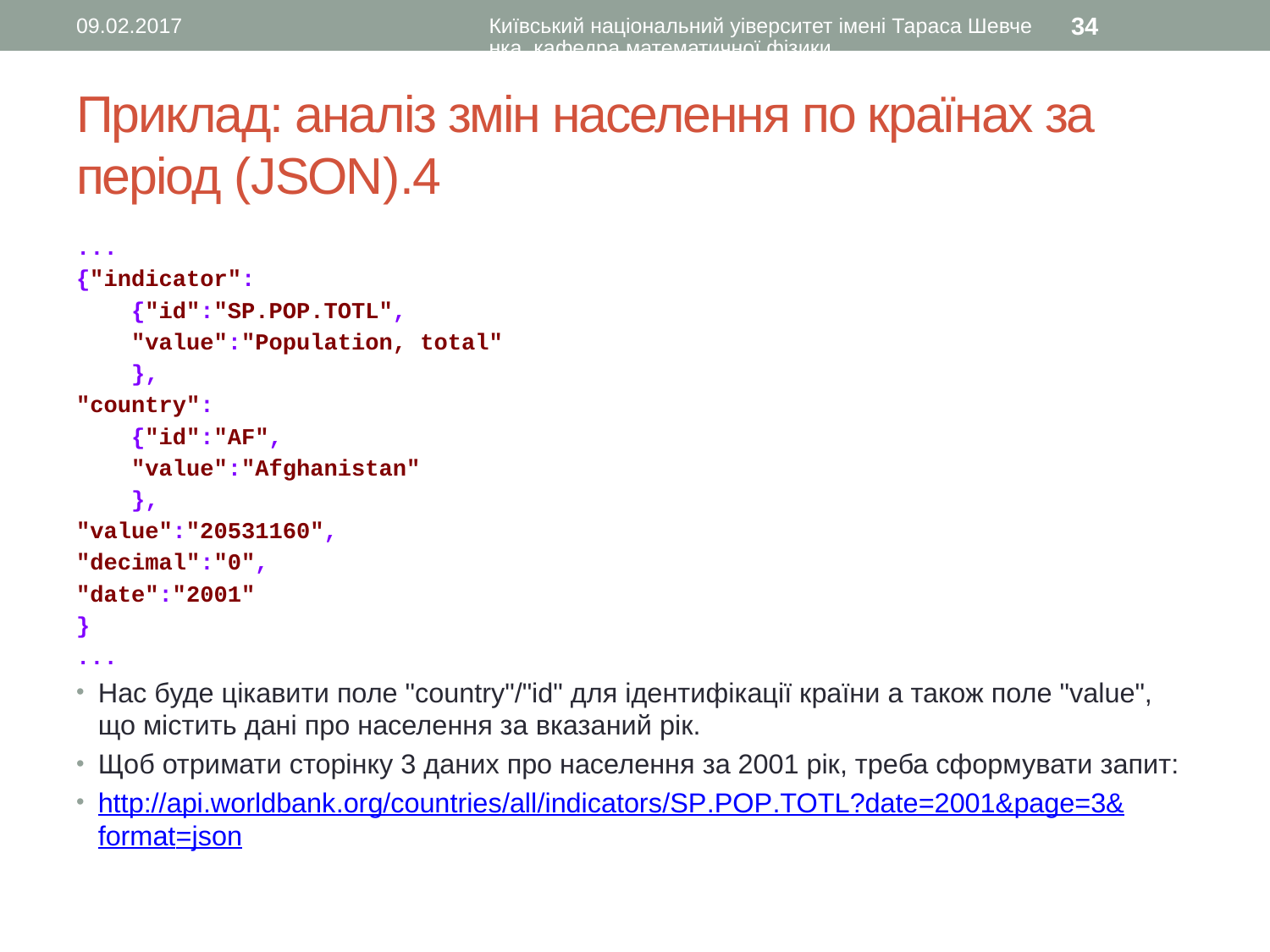

09.02.2017
Київський національний уіверситет імені Тараса Шевченка, кафедра математичної фізики
34
# Приклад: аналіз змін населення по країнах за період (JSON).4
...
{"indicator":
    {"id":"SP.POP.TOTL",
    "value":"Population, total"
    },
"country":
    {"id":"AF",
    "value":"Afghanistan"
    },
"value":"20531160",
"decimal":"0",
"date":"2001"
}
...
Нас буде цікавити поле "country"/"id" для ідентифікації країни а також поле "value", що містить дані про населення за вказаний рік.
Щоб отримати сторінку 3 даних про населення за 2001 рік, треба сформувати запит:
http://api.worldbank.org/countries/all/indicators/SP.POP.TOTL?date=2001&page=3&format=json